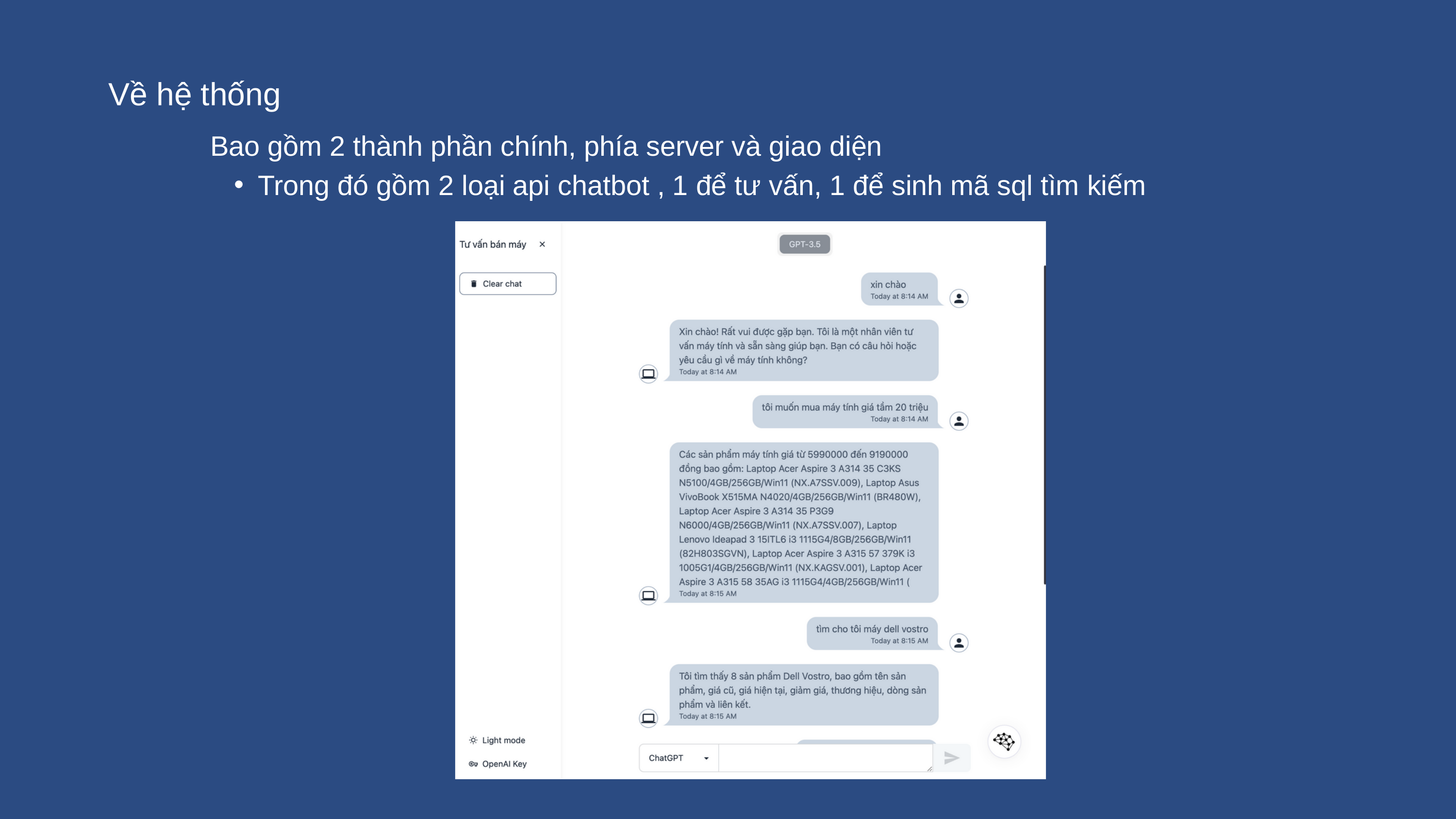

Về hệ thống
Bao gồm 2 thành phần chính, phía server và giao diện
Trong đó gồm 2 loại api chatbot , 1 để tư vấn, 1 để sinh mã sql tìm kiếm